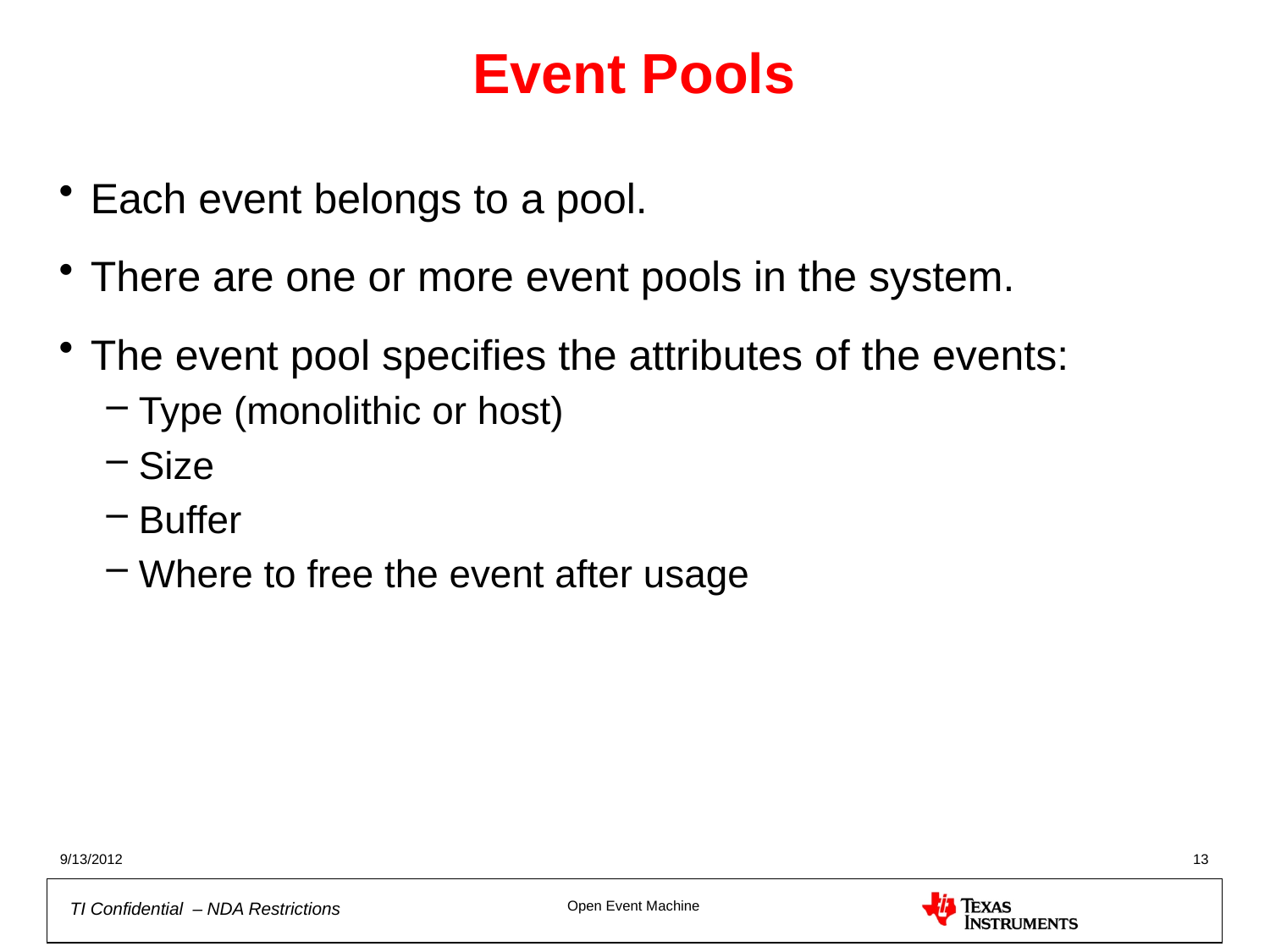

# Event Pools
Each event belongs to a pool.
There are one or more event pools in the system.
The event pool specifies the attributes of the events:
Type (monolithic or host)
Size
Buffer
Where to free the event after usage

9/13/2012
13
Open Event Machine